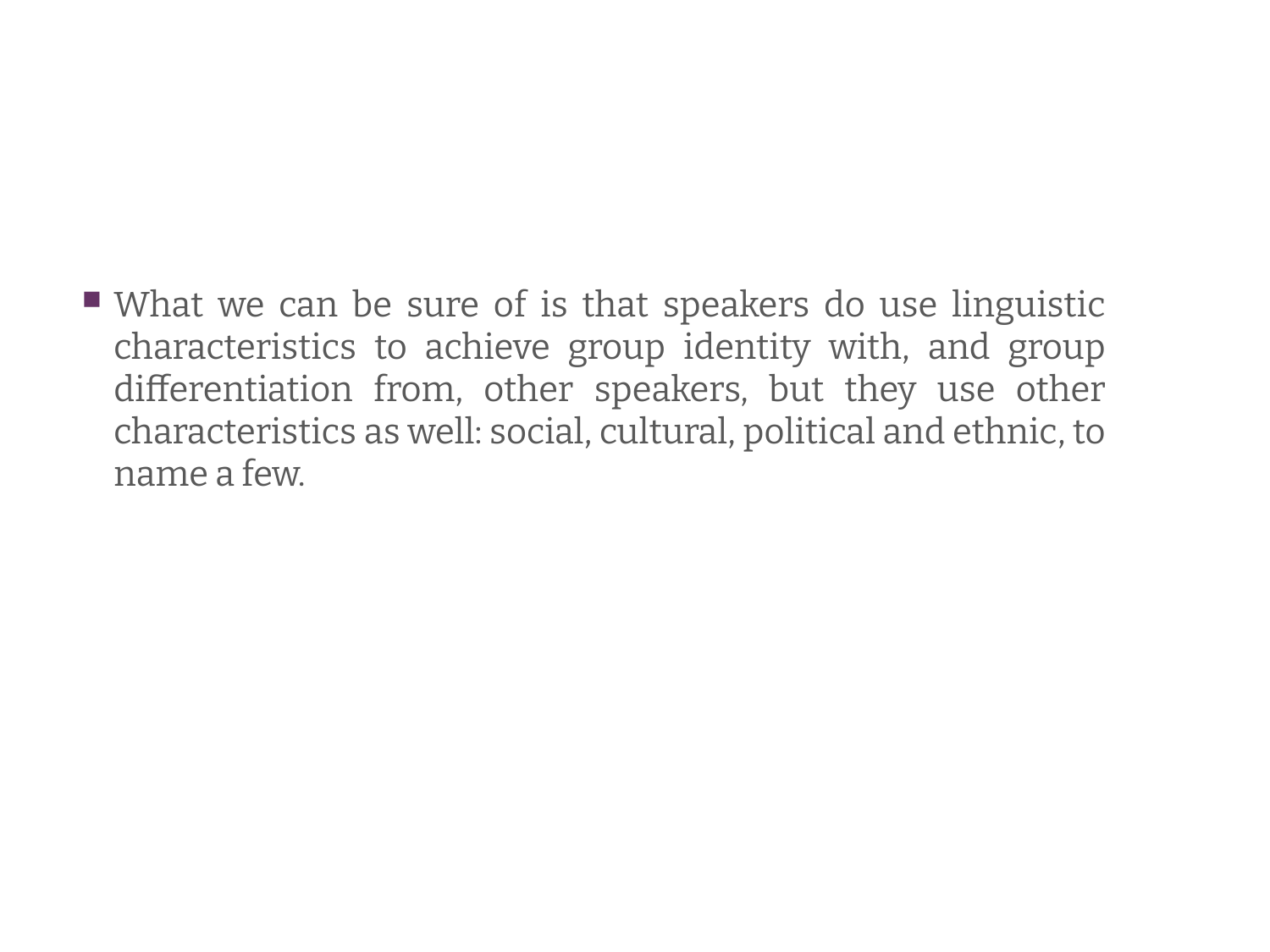

#
What we can be sure of is that speakers do use linguistic characteristics to achieve group identity with, and group differentiation from, other speakers, but they use other characteristics as well: social, cultural, political and ethnic, to name a few.